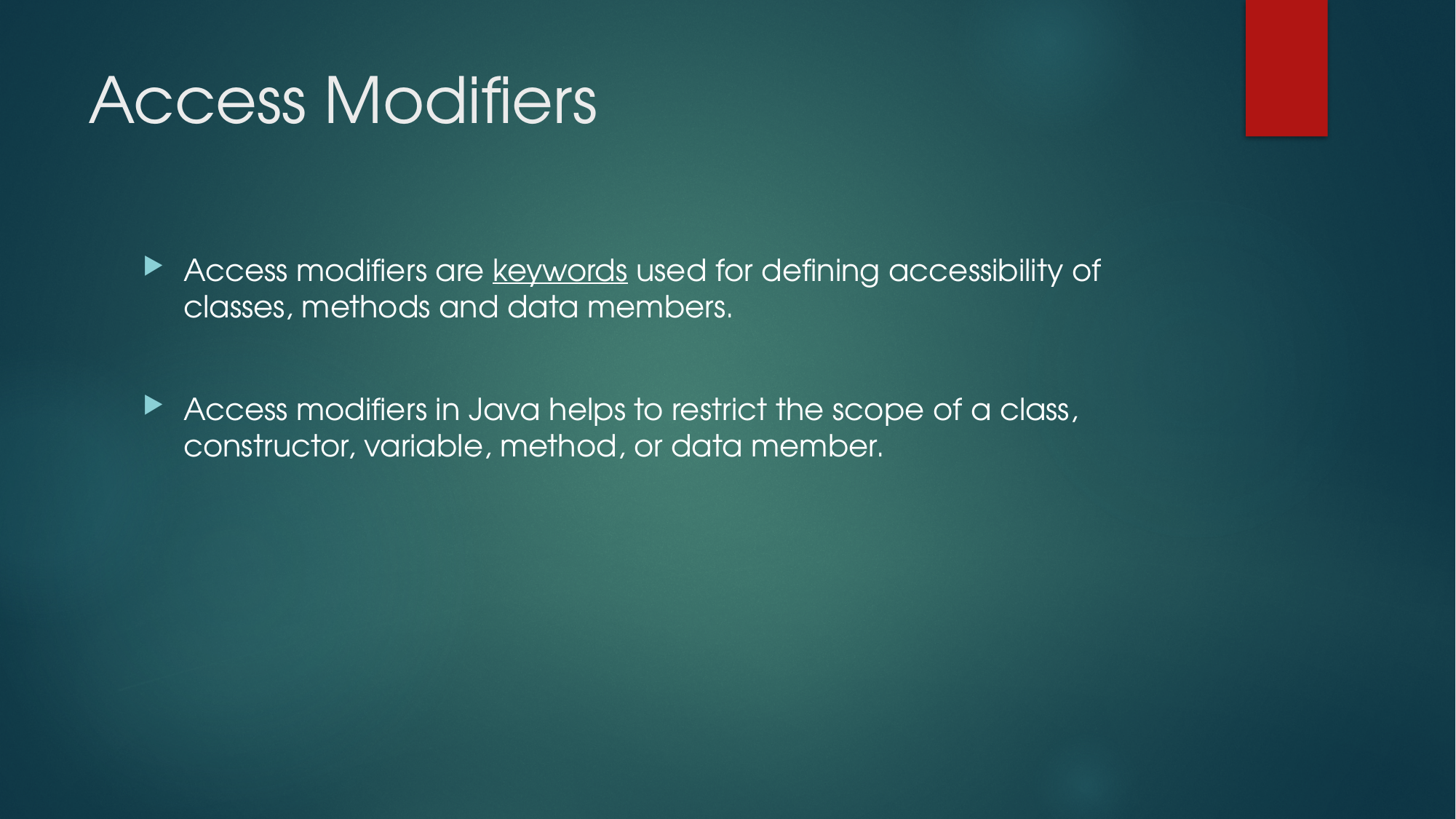

# Access Modifiers
Access modifiers are keywords used for defining accessibility of classes, methods and data members.

Access modifiers in Java helps to restrict the scope of a class, constructor, variable, method, or data member.